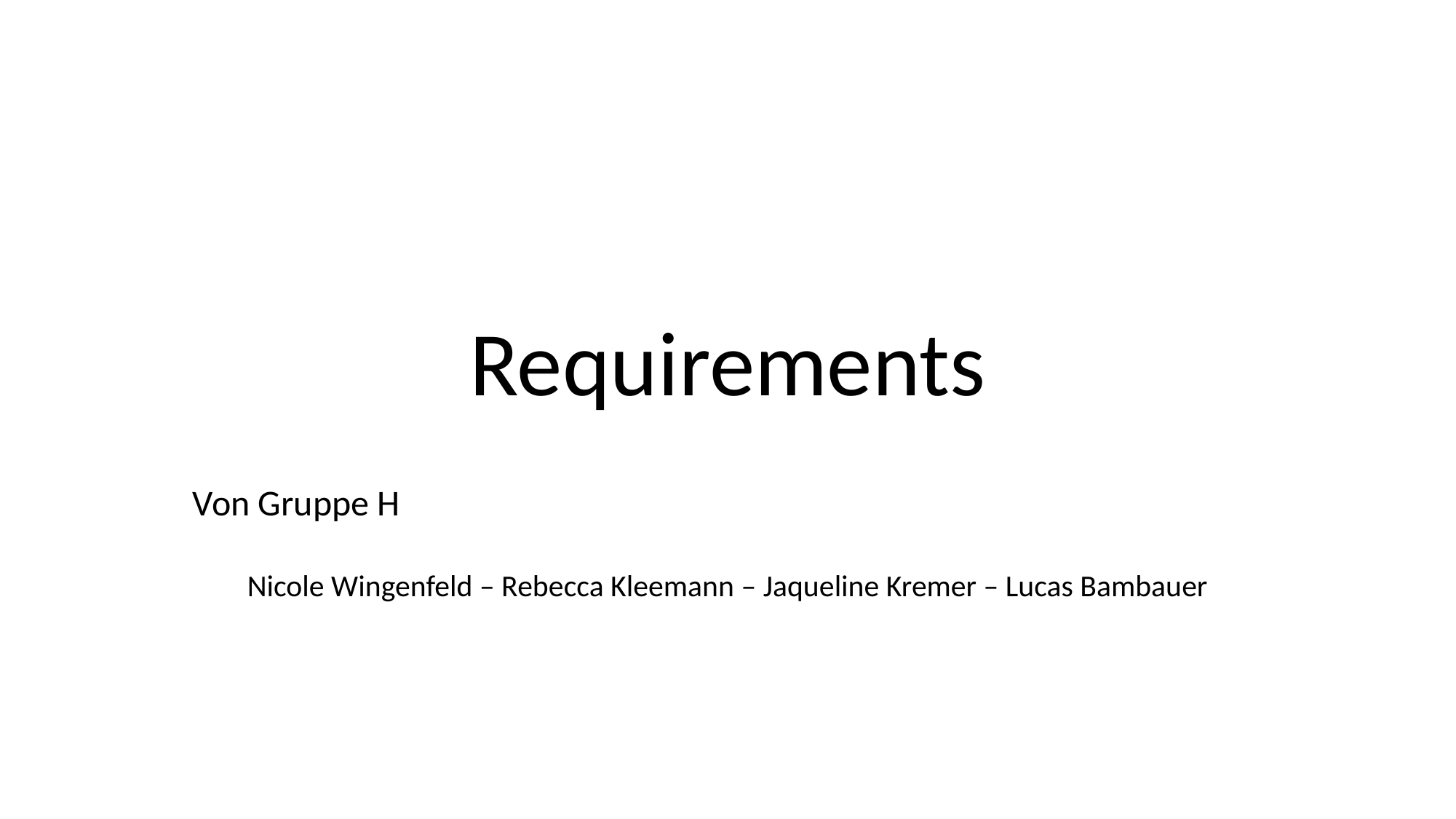

Requirements

Von Gruppe H

Nicole Wingenfeld – Rebecca Kleemann – Jaqueline Kremer – Lucas Bambauer